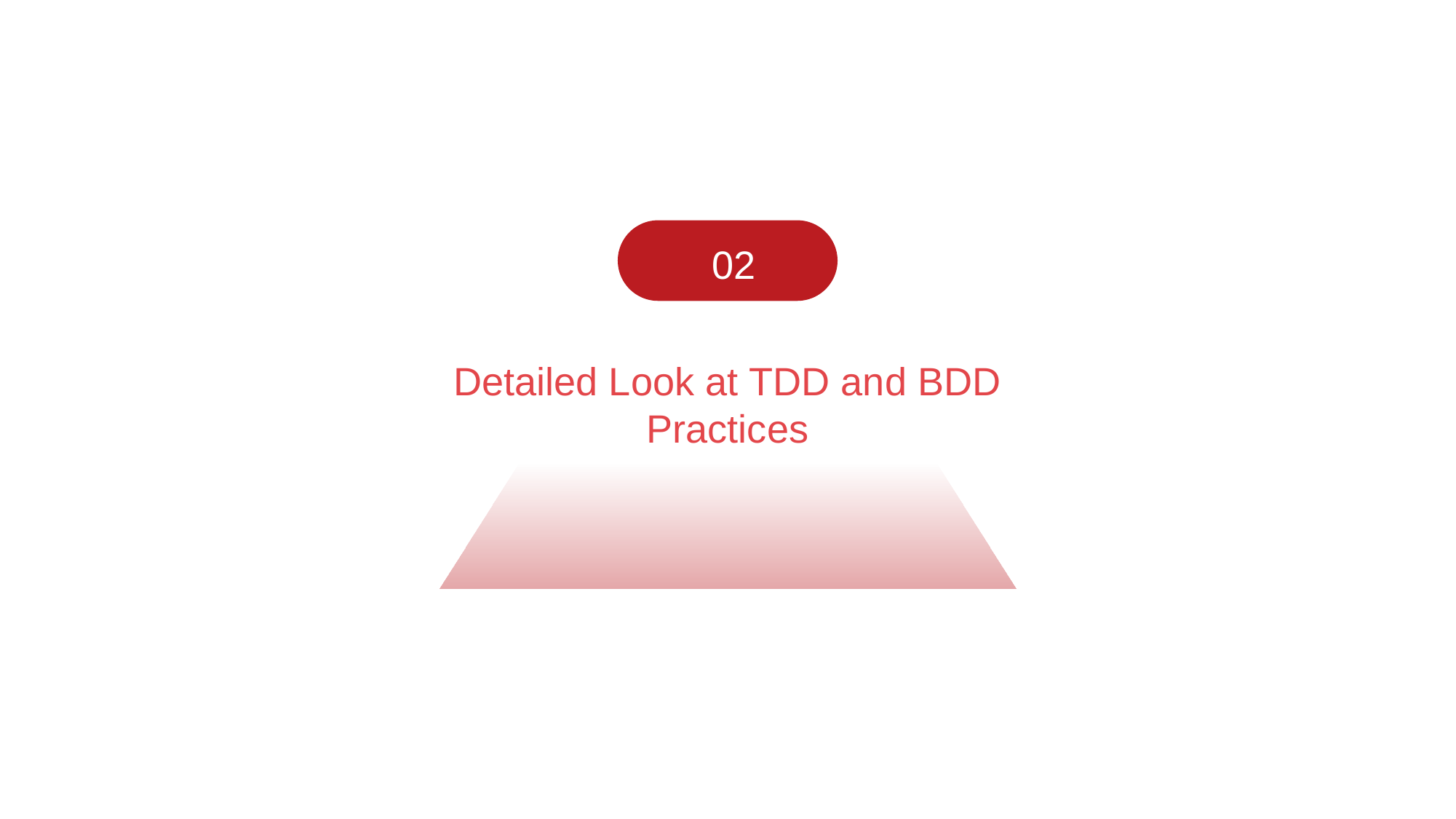

02

Detailed Look at TDD and BDD Practices